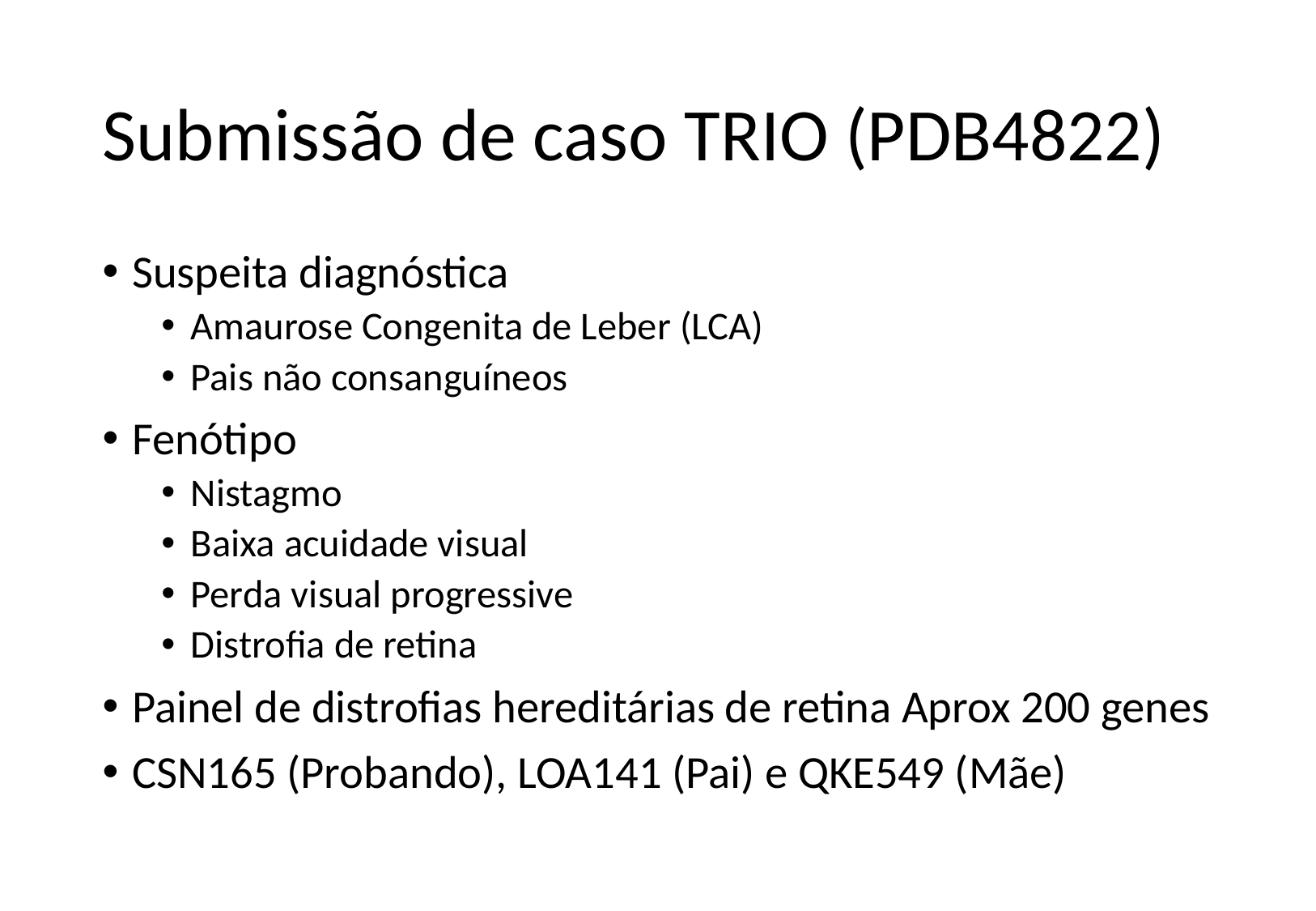

# Submissão de caso TRIO (PDB4822)
Suspeita diagnóstica
Amaurose Congenita de Leber (LCA)
Pais não consanguíneos
Fenótipo
Nistagmo
Baixa acuidade visual
Perda visual progressive
Distrofia de retina
Painel de distrofias hereditárias de retina Aprox 200 genes
CSN165 (Probando), LOA141 (Pai) e QKE549 (Mãe)